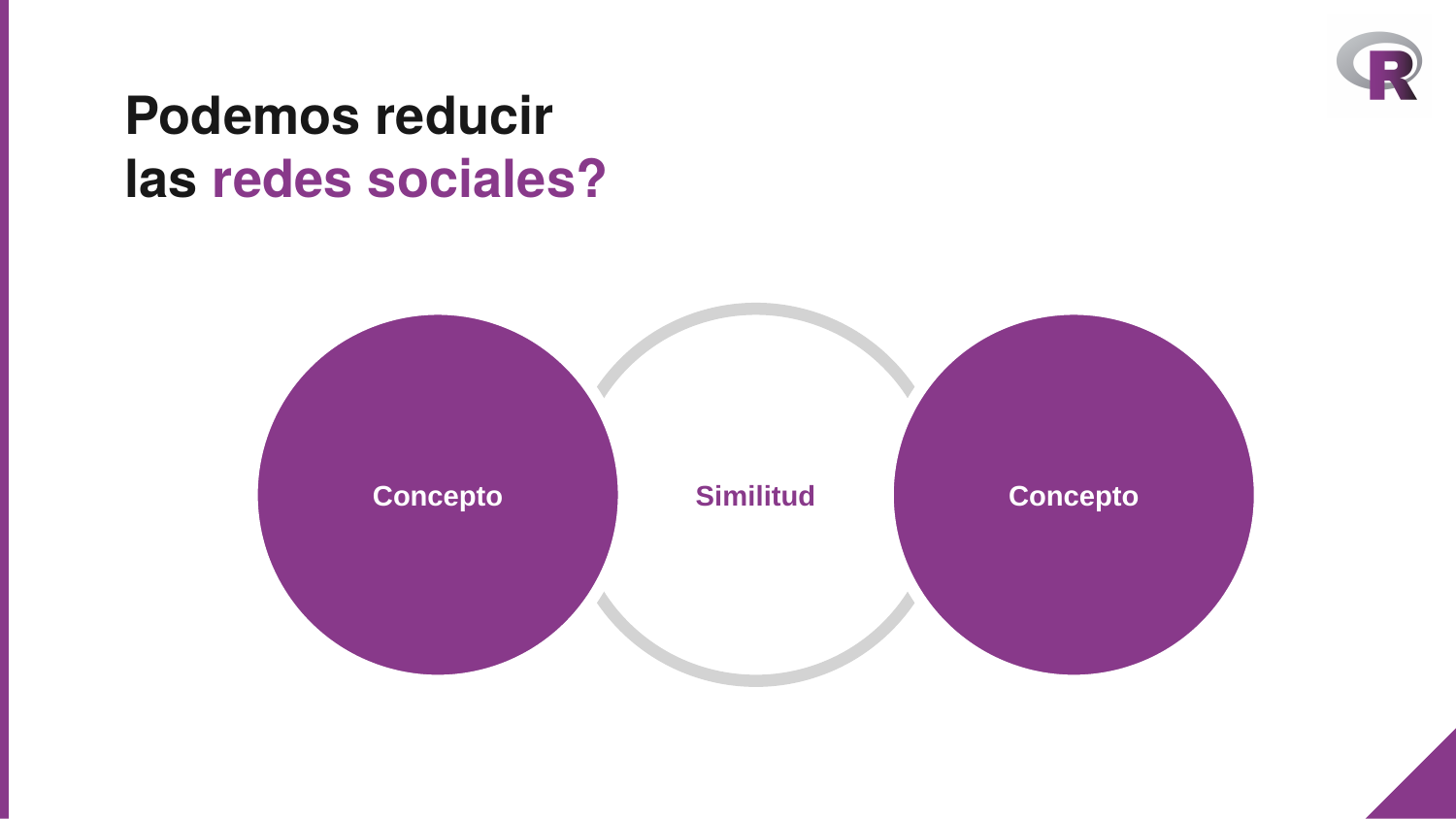

# Podemos reducir las redes sociales?
Concepto
Similitud
Concepto